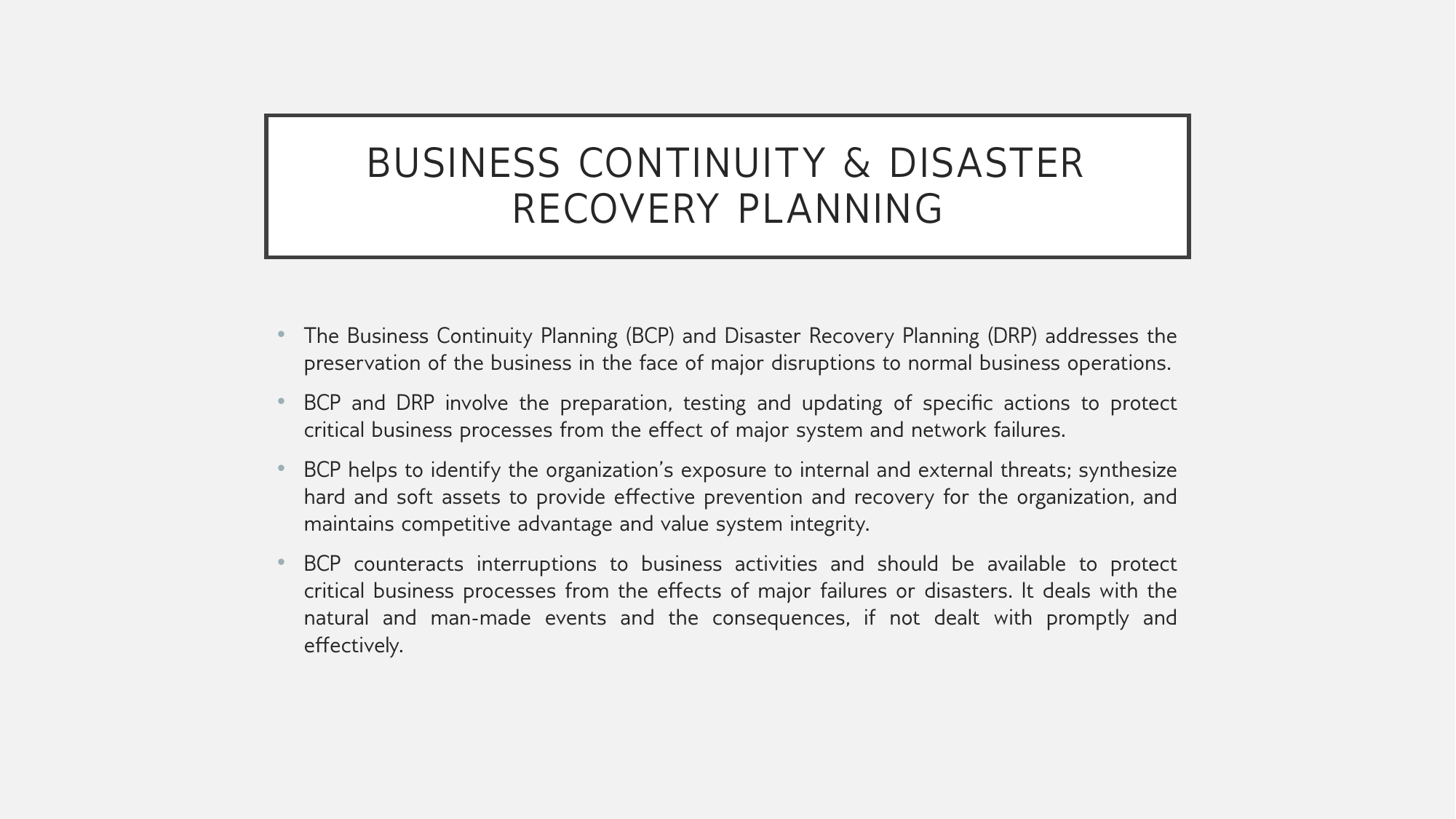

# Business Continuity & Disaster Recovery Planning
The Business Continuity Planning (BCP) and Disaster Recovery Planning (DRP) addresses the preservation of the business in the face of major disruptions to normal business operations.
BCP and DRP involve the preparation, testing and updating of specific actions to protect critical business processes from the effect of major system and network failures.
BCP helps to identify the organization’s exposure to internal and external threats; synthesize hard and soft assets to provide effective prevention and recovery for the organization, and maintains competitive advantage and value system integrity.
BCP counteracts interruptions to business activities and should be available to protect critical business processes from the effects of major failures or disasters. It deals with the natural and man-made events and the consequences, if not dealt with promptly and effectively.